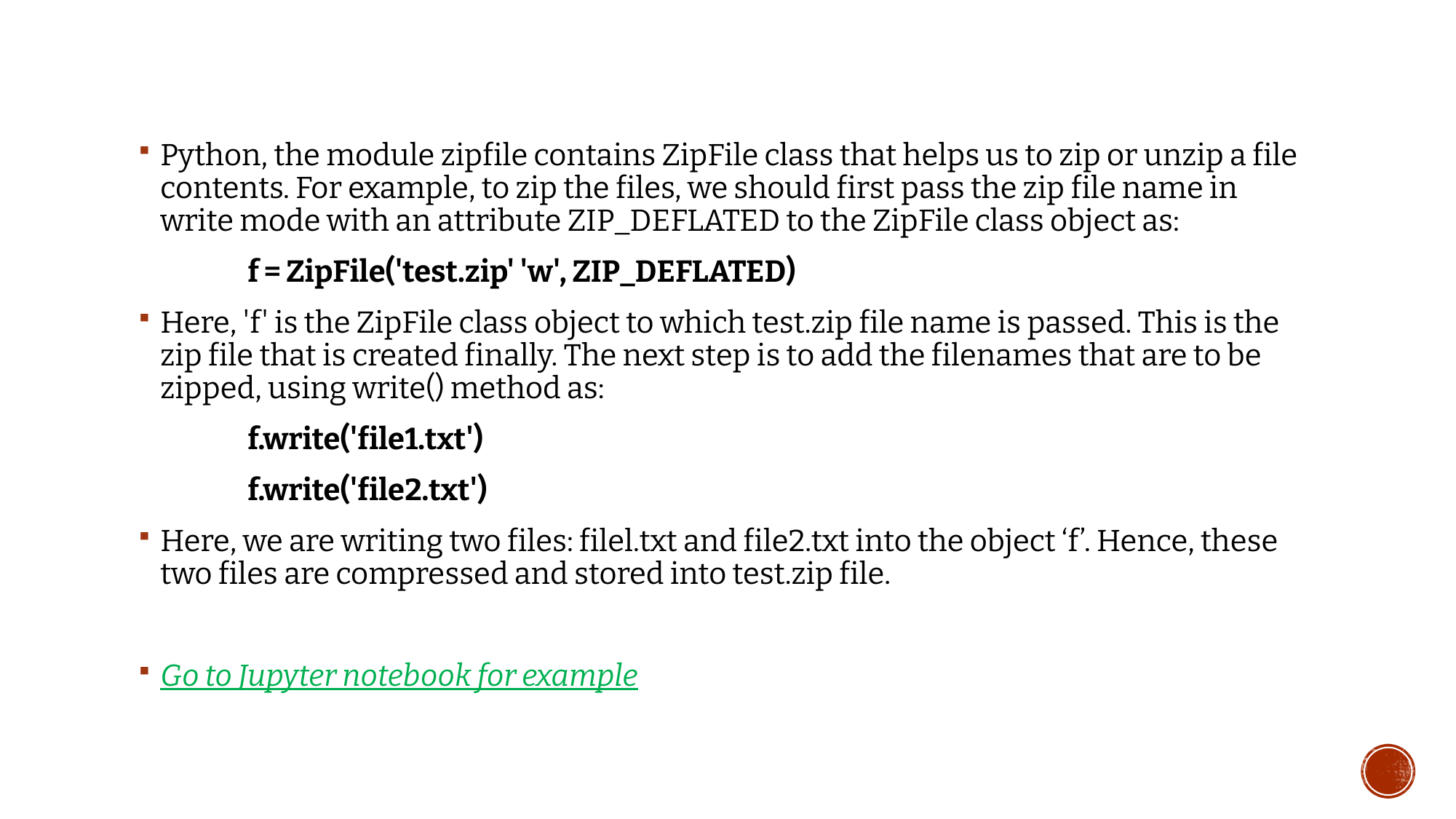

Python, the module zipfile contains ZipFile class that helps us to zip or unzip a file contents. For example, to zip the files, we should first pass the zip file name in write mode with an attribute ZIP_DEFLATED to the ZipFile class object as:
	f = ZipFile('test.zip' 'w', ZIP_DEFLATED)
Here, 'f' is the ZipFile class object to which test.zip file name is passed. This is the zip file that is created finally. The next step is to add the filenames that are to be zipped, using write() method as:
	f.write('file1.txt')
	f.write('file2.txt')
Here, we are writing two files: filel.txt and file2.txt into the object ‘f’. Hence, these two files are compressed and stored into test.zip file.

Go to Jupyter notebook for example